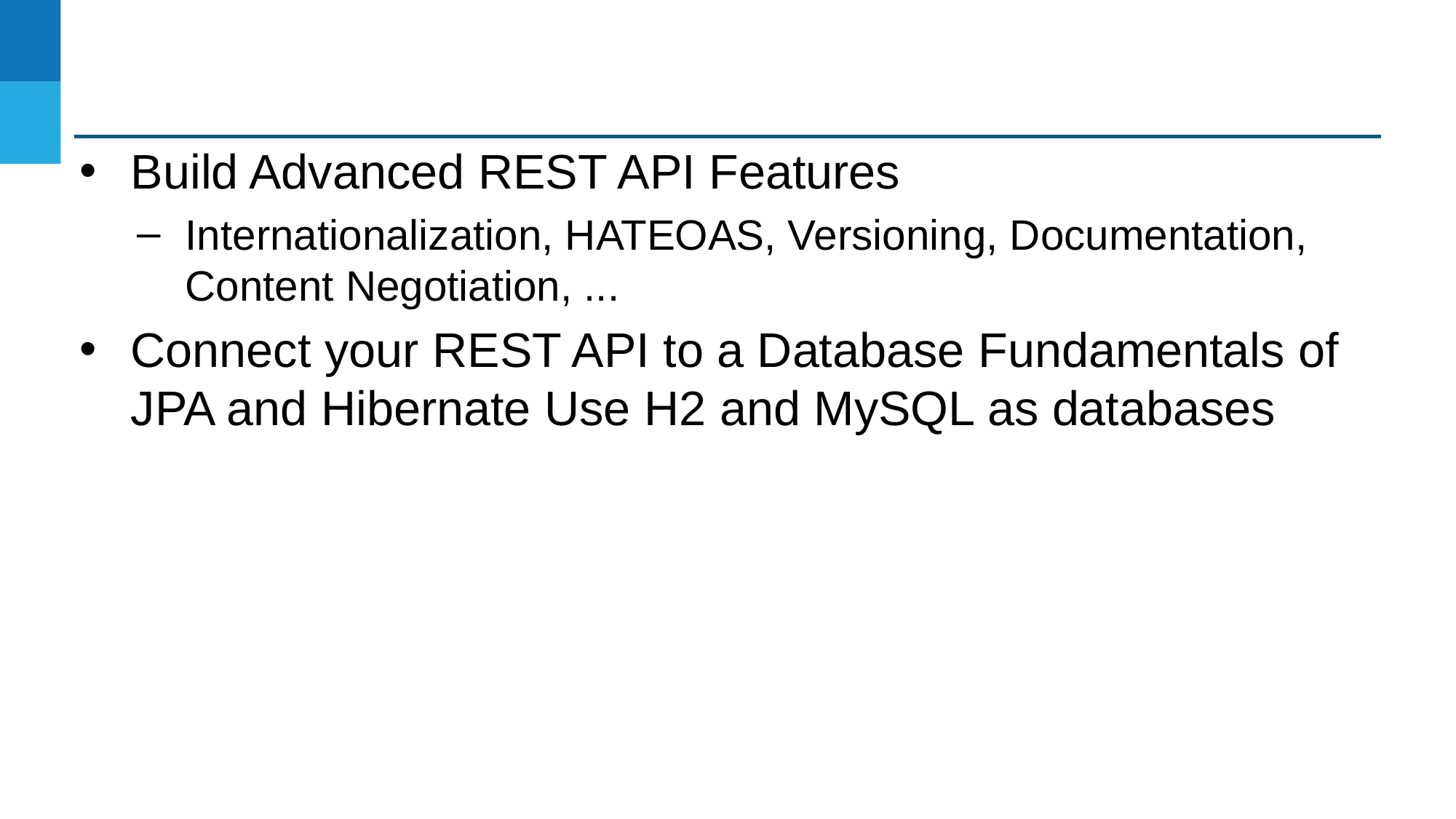

#
Build Advanced REST API Features
Internationalization, HATEOAS, Versioning, Documentation, Content Negotiation, ...
Connect your REST API to a Database Fundamentals of JPA and Hibernate Use H2 and MySQL as databases